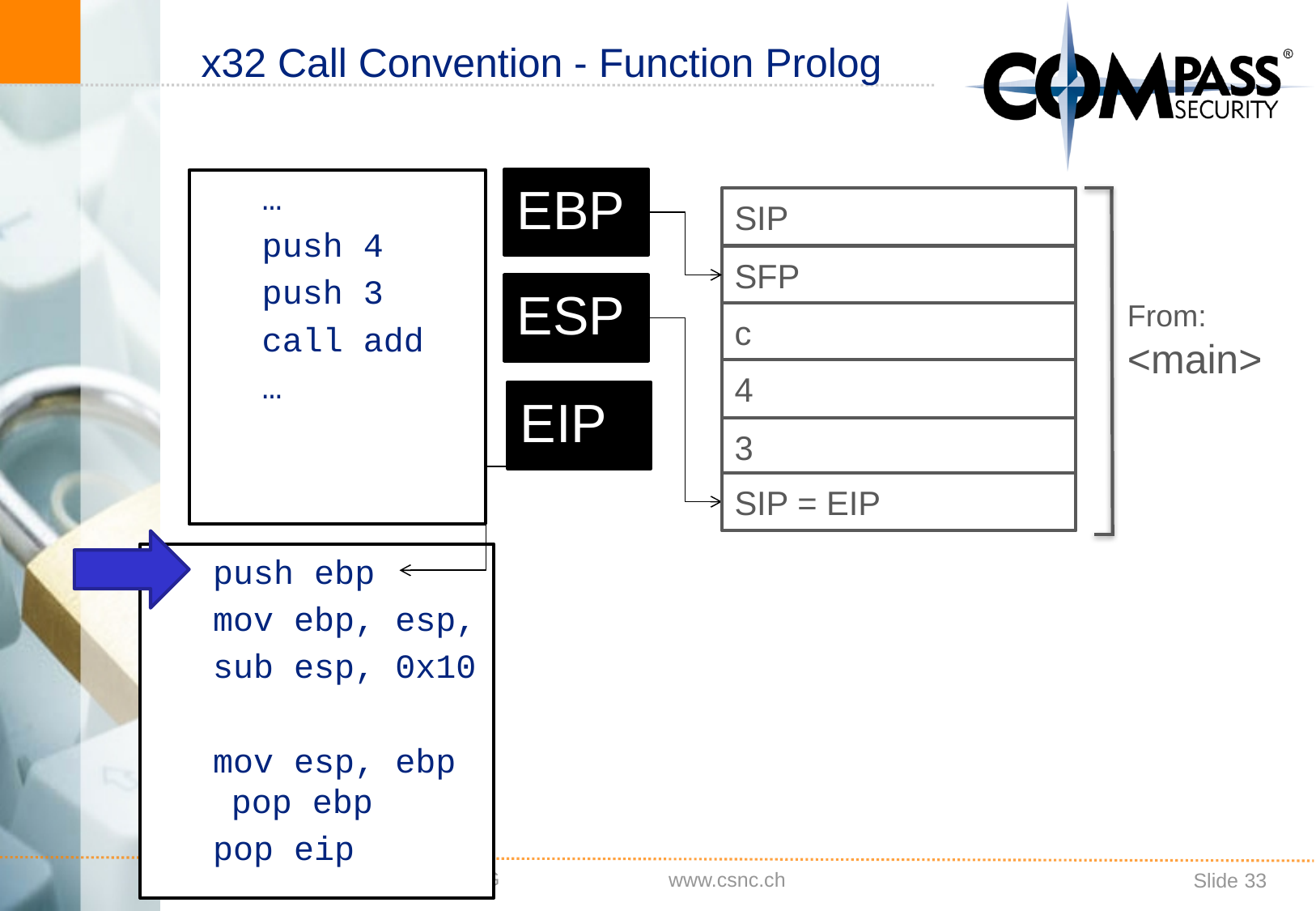

# x32 Call Convention - Function Prolog
EBP
…
push 4
push 3
call add
…
SIP
SFP
ESP
From:
<main>
c
4
EIP
3
SIP = EIP

push ebp
mov ebp, esp,
sub esp, 0x10

mov esp, ebp   pop ebp
pop eip